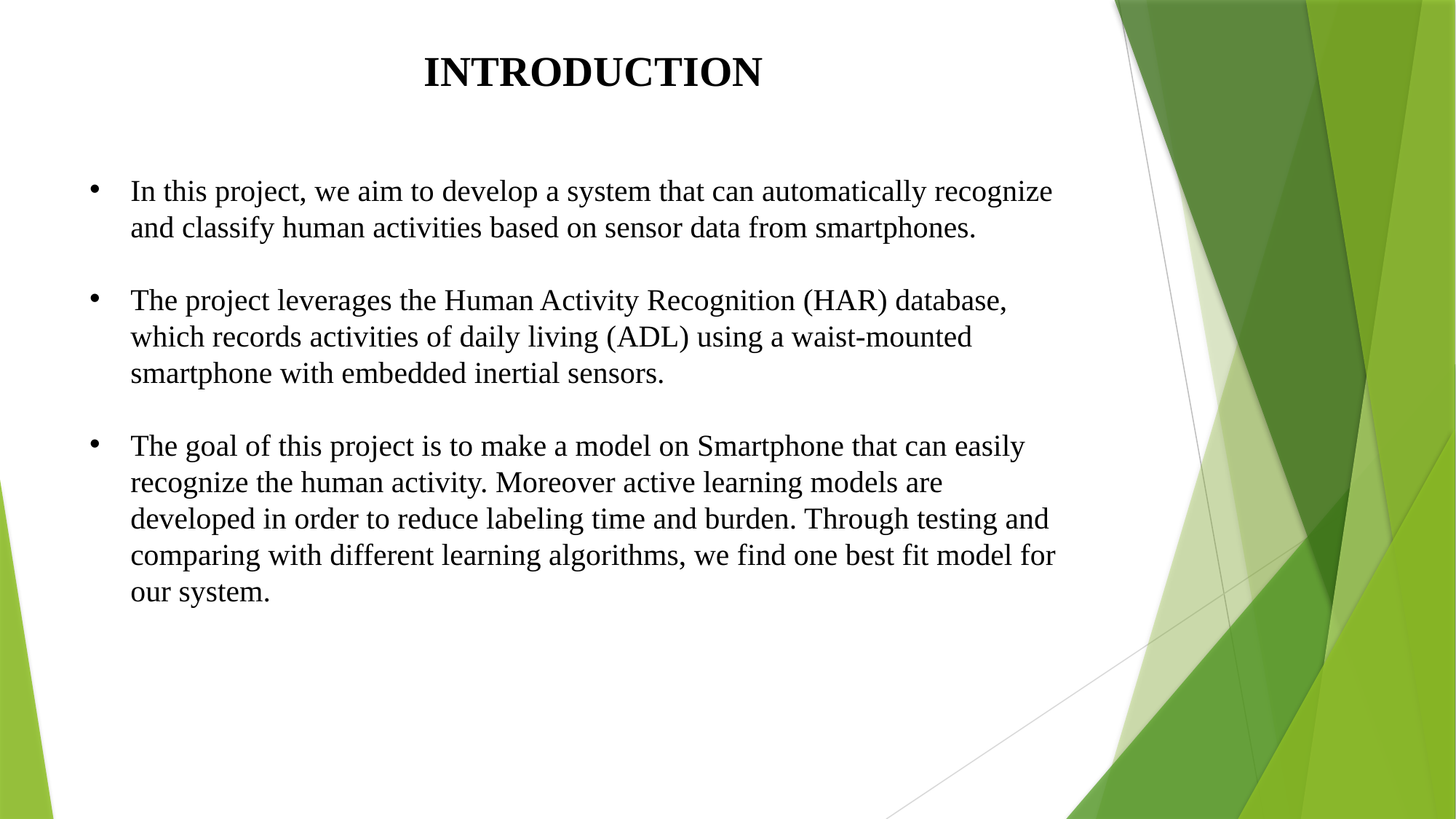

INTRODUCTION
In this project, we aim to develop a system that can automatically recognize and classify human activities based on sensor data from smartphones.

The project leverages the Human Activity Recognition (HAR) database, which records activities of daily living (ADL) using a waist-mounted smartphone with embedded inertial sensors.

The goal of this project is to make a model on Smartphone that can easily recognize the human activity. Moreover active learning models are developed in order to reduce labeling time and burden. Through testing and comparing with different learning algorithms, we find one best fit model for our system.